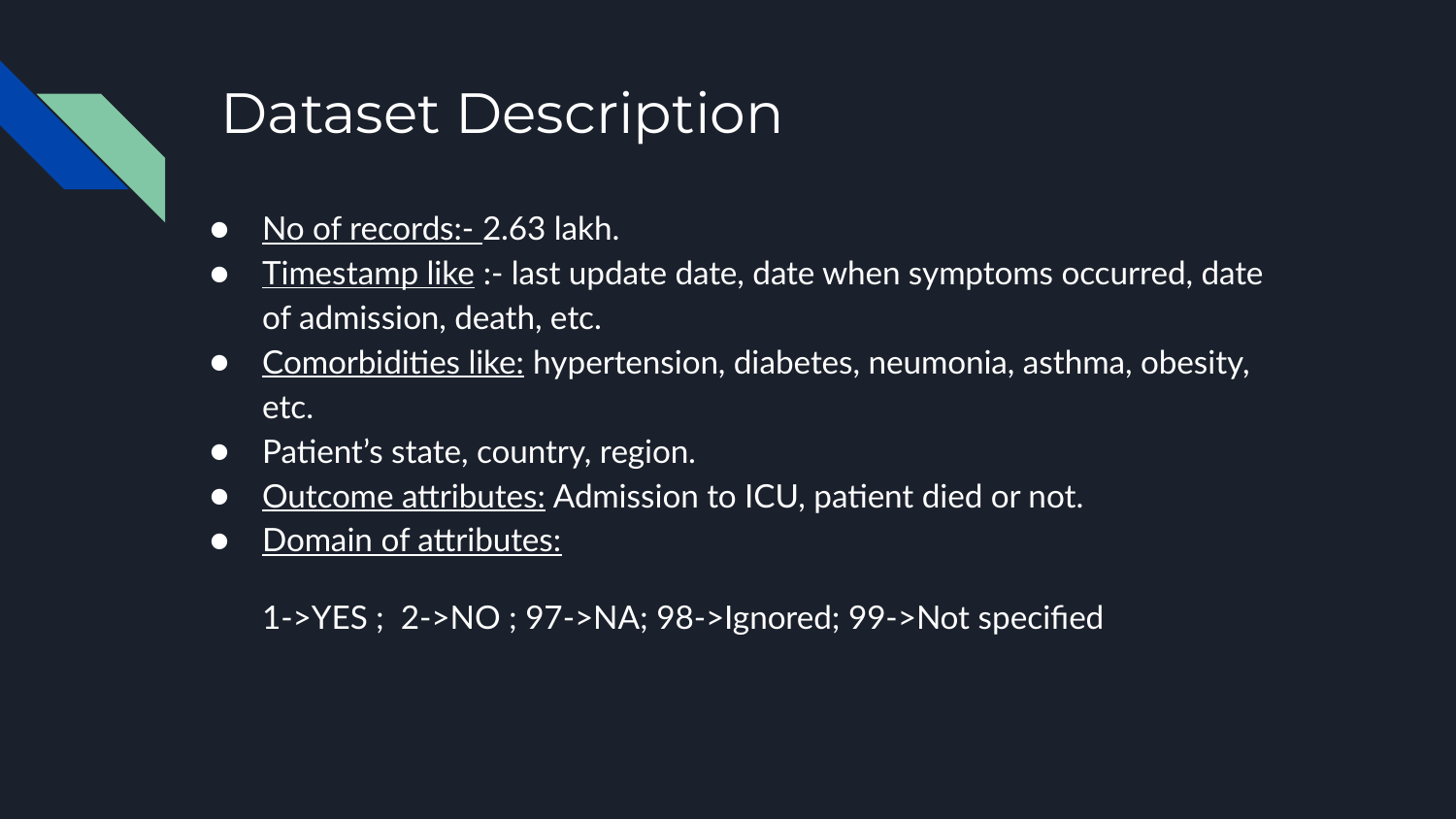

# Dataset Description
No of records:- 2.63 lakh.
Timestamp like :- last update date, date when symptoms occurred, date of admission, death, etc.
Comorbidities like: hypertension, diabetes, neumonia, asthma, obesity, etc.
Patient’s state, country, region.
Outcome attributes: Admission to ICU, patient died or not.
Domain of attributes:
1->YES ;  2->NO ; 97->NA; 98->Ignored; 99->Not specified